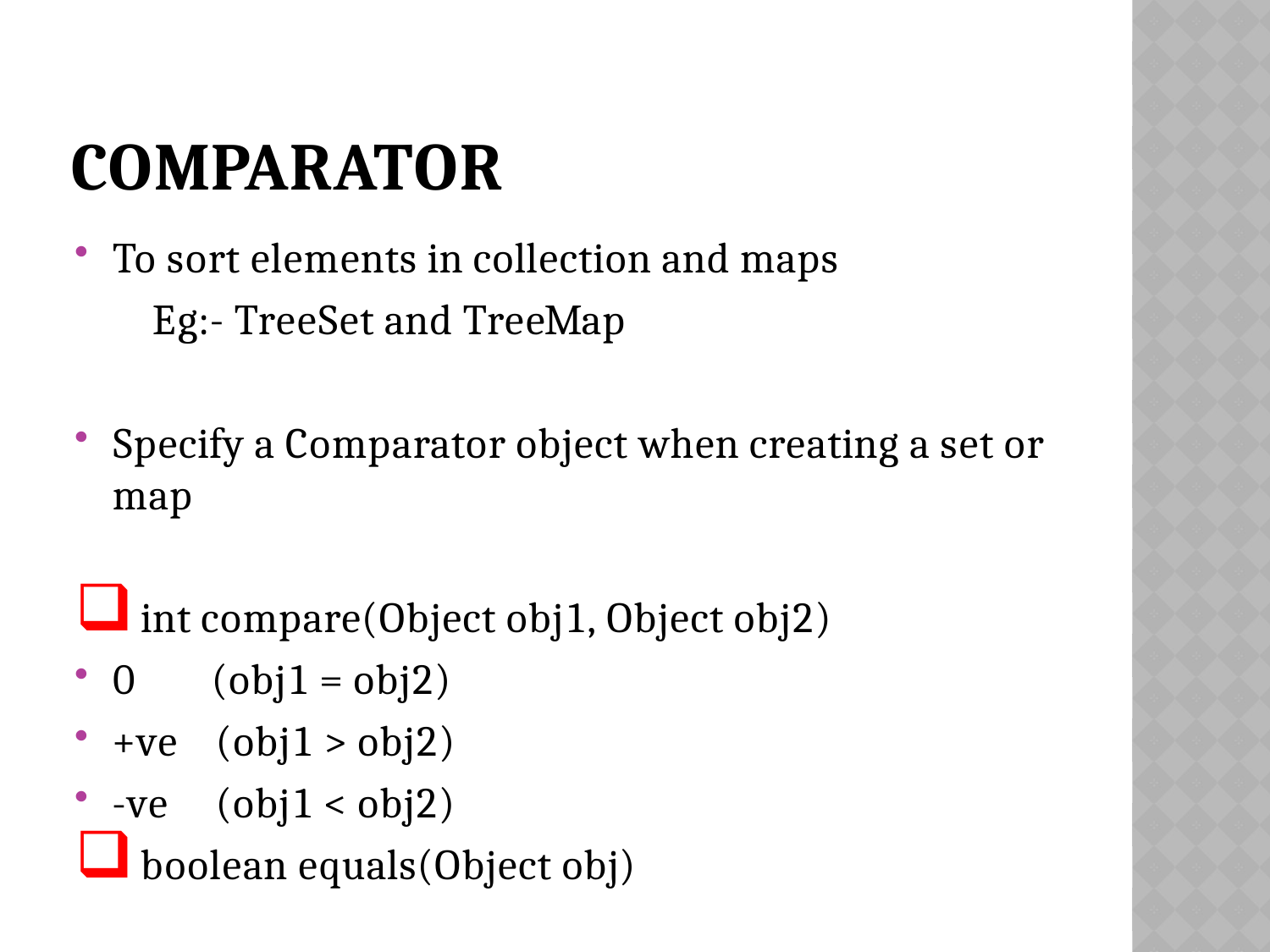

# Comparator
To sort elements in collection and maps
        Eg:- TreeSet and TreeMap

Specify a Comparator object when creating a set or map

 int compare(Object obj1, Object obj2)
0        (obj1 = obj2)
+ve    (obj1 > obj2)
-ve     (obj1 < obj2)
 boolean equals(Object obj)